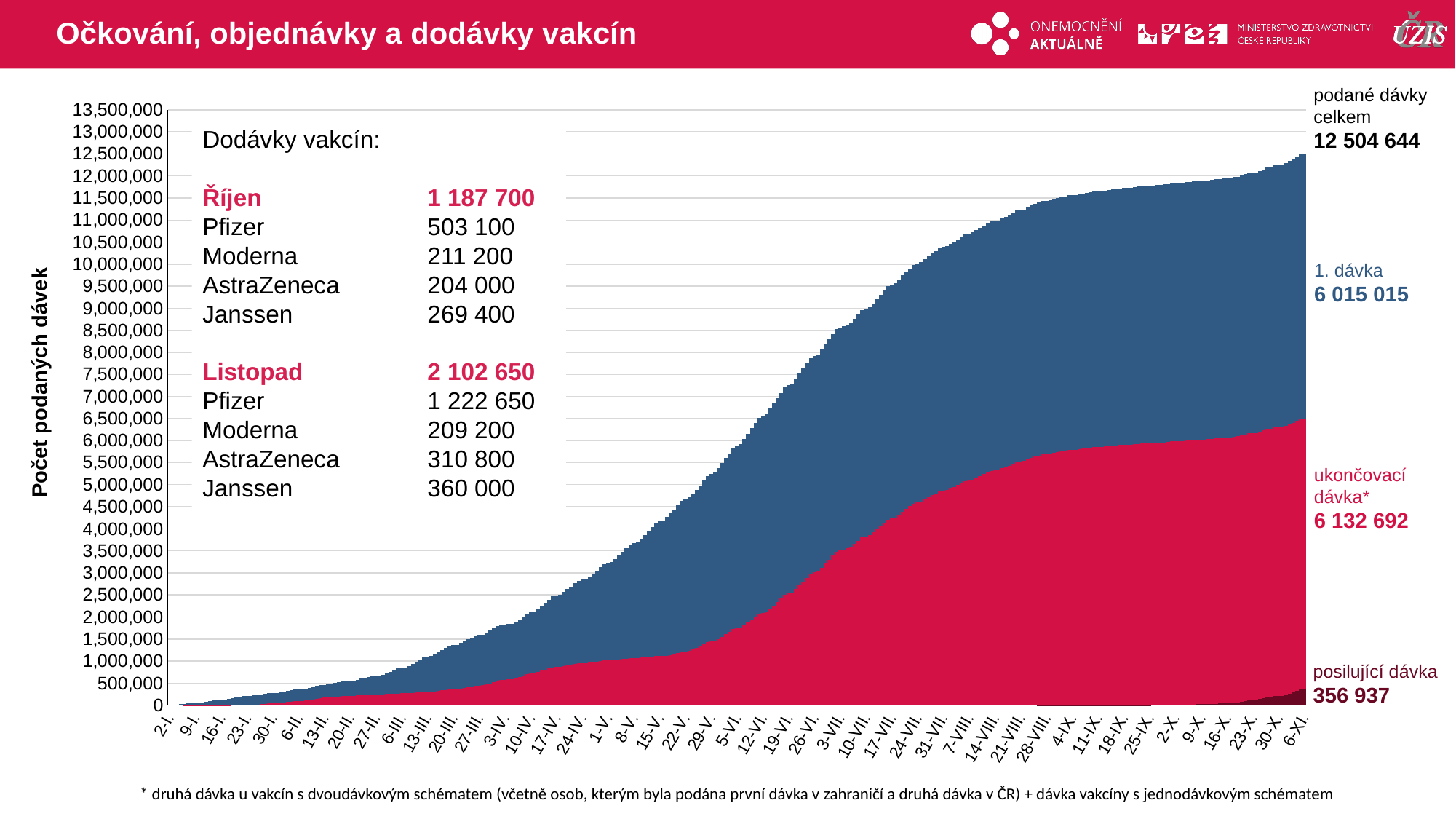

# Očkování, objednávky a dodávky vakcín
podané dávky celkem
12 504 644

### Chart

| Category | posilující dávka | dokončené očkování | první dávka |
|---|---|---|---|
| 2-I. | 0.0 | 0.0 | 13406.0 |
| 3-I. | 0.0 | 0.0 | 14329.0 |
| 4-I. | 0.0 | 0.0 | 17930.0 |
| 5-I. | 0.0 | 0.0 | 22437.0 |
| 6-I. | 0.0 | 1.0 | 28273.0 |
| 7-I. | 0.0 | 1.0 | 36250.0 |
| 8-I. | 0.0 | 1.0 | 46279.0 |
| 9-I. | 0.0 | 2.0 | 48302.0 |
| 10-I. | 0.0 | 4.0 | 50067.0 |
| 11-I. | 0.0 | 6.0 | 59907.0 |
| 12-I. | 0.0 | 8.0 | 73301.0 |
| 13-I. | 0.0 | 8.0 | 86817.0 |
| 14-I. | 0.0 | 11.0 | 102034.0 |
| 15-I. | 0.0 | 11.0 | 116021.0 |
| 16-I. | 0.0 | 14.0 | 119410.0 |
| 17-I. | 0.0 | 653.0 | 122020.0 |
| 18-I. | 0.0 | 2476.0 | 134490.0 |
| 19-I. | 0.0 | 5198.0 | 147074.0 |
| 20-I. | 0.0 | 7851.0 | 160733.0 |
| 21-I. | 0.0 | 9590.0 | 176358.0 |
| 22-I. | 0.0 | 10634.0 | 191210.0 |
| 23-I. | 0.0 | 11511.0 | 194523.0 |
| 24-I. | 0.0 | 12381.0 | 196776.0 |
| 25-I. | 0.0 | 15350.0 | 206409.0 |
| 26-I. | 0.0 | 19330.0 | 216942.0 |
| 27-I. | 0.0 | 23859.0 | 225964.0 |
| 28-I. | 0.0 | 29979.0 | 233050.0 |
| 29-I. | 0.0 | 37873.0 | 239246.0 |
| 30-I. | 0.0 | 38961.0 | 239977.0 |
| 31-I. | 0.0 | 40142.0 | 240688.0 |
| 1-II. | 0.0 | 48088.0 | 244659.0 |
| 2-II. | 0.0 | 58313.0 | 248787.0 |
| 3-II. | 0.0 | 69305.0 | 253195.0 |
| 4-II. | 0.0 | 82271.0 | 258085.0 |
| 5-II. | 0.0 | 92932.0 | 263537.0 |
| 6-II. | 0.0 | 95287.0 | 264381.0 |
| 7-II. | 0.0 | 97781.0 | 265227.0 |
| 8-II. | 0.0 | 109170.0 | 269293.0 |
| 9-II. | 0.0 | 121099.0 | 274379.0 |
| 10-II. | 0.0 | 134325.0 | 279876.0 |
| 11-II. | 0.0 | 150521.0 | 286191.0 |
| 12-II. | 0.0 | 165224.0 | 292940.0 |
| 13-II. | 0.0 | 168208.0 | 294542.0 |
| 14-II. | 0.0 | 169588.0 | 295540.0 |
| 15-II. | 0.0 | 178932.0 | 301936.0 |
| 16-II. | 0.0 | 187995.0 | 310648.0 |
| 17-II. | 0.0 | 196289.0 | 320338.0 |
| 18-II. | 0.0 | 204348.0 | 332646.0 |
| 19-II. | 0.0 | 211680.0 | 344492.0 |
| 20-II. | 0.0 | 212858.0 | 346481.0 |
| 21-II. | 0.0 | 213877.0 | 347602.0 |
| 22-II. | 0.0 | 219895.0 | 357714.0 |
| 23-II. | 0.0 | 226858.0 | 370647.0 |
| 24-II. | 0.0 | 232883.0 | 384513.0 |
| 25-II. | 0.0 | 238418.0 | 402473.0 |
| 26-II. | 0.0 | 243750.0 | 418623.0 |
| 27-II. | 0.0 | 244302.0 | 421625.0 |
| 28-II. | 0.0 | 244848.0 | 423964.0 |
| 1-III. | 0.0 | 248283.0 | 443524.0 |
| 2-III. | 0.0 | 251820.0 | 470732.0 |
| 3-III. | 0.0 | 256311.0 | 501574.0 |
| 4-III. | 0.0 | 260982.0 | 534807.0 |
| 5-III. | 0.0 | 266382.0 | 563604.0 |
| 6-III. | 0.0 | 267234.0 | 575731.0 |
| 7-III. | 0.0 | 268070.0 | 587253.0 |
| 8-III. | 0.0 | 272909.0 | 616952.0 |
| 9-III. | 0.0 | 279281.0 | 653278.0 |
| 10-III. | 0.0 | 286224.0 | 694547.0 |
| 11-III. | 0.0 | 294586.0 | 739337.0 |
| 12-III. | 0.0 | 303034.0 | 778108.0 |
| 13-III. | 0.0 | 304332.0 | 795166.0 |
| 14-III. | 0.0 | 305475.0 | 807264.0 |
| 15-III. | 0.0 | 314241.0 | 835622.0 |
| 16-III. | 0.0 | 324763.0 | 874487.0 |
| 17-III. | 0.0 | 335255.0 | 911936.0 |
| 18-III. | 0.0 | 347655.0 | 949871.0 |
| 19-III. | 0.0 | 361249.0 | 984318.0 |
| 20-III. | 0.0 | 363260.0 | 999432.0 |
| 21-III. | 0.0 | 364806.0 | 1006828.0 |
| 22-III. | 0.0 | 377296.0 | 1031342.0 |
| 23-III. | 0.0 | 390635.0 | 1057943.0 |
| 24-III. | 0.0 | 406352.0 | 1084768.0 |
| 25-III. | 0.0 | 424182.0 | 1111068.0 |
| 26-III. | 0.0 | 441665.0 | 1135847.0 |
| 27-III. | 0.0 | 446505.0 | 1144262.0 |
| 28-III. | 0.0 | 450640.0 | 1149790.0 |
| 29-III. | 0.0 | 471346.0 | 1168888.0 |
| 30-III. | 0.0 | 493510.0 | 1193560.0 |
| 31-III. | 0.0 | 520545.0 | 1216626.0 |
| 1-IV. | 0.0 | 552578.0 | 1242205.0 |
| 2-IV. | 0.0 | 565362.0 | 1249089.0 |
| 3-IV. | 0.0 | 576270.0 | 1252689.0 |
| 4-IV. | 0.0 | 585174.0 | 1255177.0 |
| 5-IV. | 0.0 | 592347.0 | 1257545.0 |
| 6-IV. | 0.0 | 621568.0 | 1273641.0 |
| 7-IV. | 0.0 | 643780.0 | 1297014.0 |
| 8-IV. | 0.0 | 674777.0 | 1335647.0 |
| 9-IV. | 0.0 | 704938.0 | 1375130.0 |
| 10-IV. | 0.0 | 720214.0 | 1390571.0 |
| 11-IV. | 0.0 | 730237.0 | 1400317.0 |
| 12-IV. | 0.0 | 755341.0 | 1438533.0 |
| 13-IV. | 0.0 | 781362.0 | 1474752.0 |
| 14-IV. | 0.0 | 808696.0 | 1513521.0 |
| 15-IV. | 0.0 | 834395.0 | 1561273.0 |
| 16-IV. | 0.0 | 860008.0 | 1605894.0 |
| 17-IV. | 0.0 | 869027.0 | 1622556.0 |
| 18-IV. | 0.0 | 874007.0 | 1635521.0 |
| 19-IV. | 0.0 | 889450.0 | 1679496.0 |
| 20-IV. | 0.0 | 905297.0 | 1722012.0 |
| 21-IV. | 0.0 | 919626.0 | 1769709.0 |
| 22-IV. | 0.0 | 936991.0 | 1824142.0 |
| 23-IV. | 0.0 | 949021.0 | 1873841.0 |
| 24-IV. | 0.0 | 954253.0 | 1891641.0 |
| 25-IV. | 0.0 | 958236.0 | 1906295.0 |
| 26-IV. | 0.0 | 965773.0 | 1955312.0 |
| 27-IV. | 0.0 | 977982.0 | 2003335.0 |
| 28-IV. | 0.0 | 991952.0 | 2060609.0 |
| 29-IV. | 0.0 | 1007801.0 | 2124534.0 |
| 30-IV. | 0.0 | 1017733.0 | 2185263.0 |
| 1-V. | 0.0 | 1021156.0 | 2204451.0 |
| 2-V. | 0.0 | 1023407.0 | 2223317.0 |
| 3-V. | 0.0 | 1028452.0 | 2289409.0 |
| 4-V. | 0.0 | 1036758.0 | 2354315.0 |
| 5-V. | 0.0 | 1046126.0 | 2425465.0 |
| 6-V. | 0.0 | 1056799.0 | 2503858.0 |
| 7-V. | 0.0 | 1066850.0 | 2579189.0 |
| 8-V. | 0.0 | 1068589.0 | 2608442.0 |
| 9-V. | 0.0 | 1069777.0 | 2632602.0 |
| 10-V. | 0.0 | 1076971.0 | 2703646.0 |
| 11-V. | 0.0 | 1085745.0 | 2777893.0 |
| 12-V. | 0.0 | 1094792.0 | 2856131.0 |
| 13-V. | 0.0 | 1103922.0 | 2938607.0 |
| 14-V. | 0.0 | 1111649.0 | 3016907.0 |
| 15-V. | 0.0 | 1113846.0 | 3048683.0 |
| 16-V. | 0.0 | 1115088.0 | 3074414.0 |
| 17-V. | 0.0 | 1121768.0 | 3146007.0 |
| 18-V. | 0.0 | 1134763.0 | 3216912.0 |
| 19-V. | 0.0 | 1149859.0 | 3293110.0 |
| 20-V. | 0.0 | 1176825.0 | 3366879.0 |
| 21-V. | 0.0 | 1204506.0 | 3434184.0 |
| 22-V. | 0.0 | 1215643.0 | 3466348.0 |
| 23-V. | 0.0 | 1224651.0 | 3488652.0 |
| 24-V. | 0.0 | 1258255.0 | 3534487.0 |
| 25-V. | 0.0 | 1294007.0 | 3584528.0 |
| 26-V. | 0.0 | 1331484.0 | 3650342.0 |
| 27-V. | 0.0 | 1378748.0 | 3709597.0 |
| 28-V. | 0.0 | 1425246.0 | 3769163.0 |
| 29-V. | 0.0 | 1442316.0 | 3798174.0 |
| 30-V. | 0.0 | 1456723.0 | 3820507.0 |
| 31-V. | 0.0 | 1504234.0 | 3874368.0 |
| 1-VI. | 0.0 | 1553010.0 | 3931094.0 |
| 2-VI. | 0.0 | 1606914.0 | 3991493.0 |
| 3-VI. | 0.0 | 1667065.0 | 4046896.0 |
| 4-VI. | 0.0 | 1724381.0 | 4106715.0 |
| 5-VI. | 0.0 | 1743156.0 | 4140716.0 |
| 6-VI. | 0.0 | 1758249.0 | 4167545.0 |
| 7-VI. | 0.0 | 1813820.0 | 4228078.0 |
| 8-VI. | 0.0 | 1868728.0 | 4288983.0 |
| 9-VI. | 0.0 | 1933093.0 | 4344529.0 |
| 10-VI. | 0.0 | 2004121.0 | 4395272.0 |
| 11-VI. | 0.0 | 2073766.0 | 4444216.0 |
| 12-VI. | 0.0 | 2094494.0 | 4476091.0 |
| 13-VI. | 0.0 | 2112851.0 | 4500028.0 |
| 14-VI. | 0.0 | 2187146.0 | 4540690.0 |
| 15-VI. | 0.0 | 2259399.0 | 4583138.0 |
| 16-VI. | 0.0 | 2337525.0 | 4623321.0 |
| 17-VI. | 0.0 | 2420494.0 | 4660494.0 |
| 18-VI. | 0.0 | 2500902.0 | 4700807.0 |
| 19-VI. | 0.0 | 2530117.0 | 4722518.0 |
| 20-VI. | 0.0 | 2553880.0 | 4739831.0 |
| 21-VI. | 0.0 | 2632356.0 | 4770883.0 |
| 22-VI. | 0.0 | 2714514.0 | 4802211.0 |
| 23-VI. | 0.0 | 2799637.0 | 4832045.0 |
| 24-VI. | 0.0 | 2889568.0 | 4860037.0 |
| 25-VI. | 0.0 | 2975599.0 | 4889343.0 |
| 26-VI. | 0.0 | 3010335.0 | 4905154.0 |
| 27-VI. | 0.0 | 3036925.0 | 4919078.0 |
| 28-VI. | 0.0 | 3122006.0 | 4946225.0 |
| 29-VI. | 0.0 | 3208376.0 | 4974018.0 |
| 30-VI. | 0.0 | 3299222.0 | 5000142.0 |
| 1-VII. | 0.0 | 3389155.0 | 5022323.0 |
| 2-VII. | 0.0 | 3474872.0 | 5047312.0 |
| 3-VII. | 0.0 | 3506327.0 | 5054358.0 |
| 4-VII. | 0.0 | 3528087.0 | 5061888.0 |
| 5-VII. | 0.0 | 3553404.0 | 5069218.0 |
| 6-VII. | 0.0 | 3580974.0 | 5074589.0 |
| 7-VII. | 0.0 | 3659844.0 | 5099367.0 |
| 8-VII. | 0.0 | 3730064.0 | 5124628.0 |
| 9-VII. | 0.0 | 3799235.0 | 5151095.0 |
| 10-VII. | 0.0 | 3827797.0 | 5160411.0 |
| 11-VII. | 0.0 | 3850647.0 | 5168891.0 |
| 12-VII. | 0.0 | 3919661.0 | 5195083.0 |
| 13-VII. | 0.0 | 3989442.0 | 5219387.0 |
| 14-VII. | 0.0 | 4061338.0 | 5243185.0 |
| 15-VII. | 0.0 | 4127254.0 | 5269985.0 |
| 16-VII. | 0.0 | 4199859.0 | 5295396.0 |
| 17-VII. | 0.0 | 4231234.0 | 5303655.0 |
| 18-VII. | 0.0 | 4257189.0 | 5311538.0 |
| 19-VII. | 0.0 | 4324127.0 | 5333386.0 |
| 20-VII. | 0.0 | 4391075.0 | 5352833.0 |
| 21-VII. | 0.0 | 4454438.0 | 5373420.0 |
| 22-VII. | 0.0 | 4512955.0 | 5392712.0 |
| 23-VII. | 0.0 | 4567584.0 | 5412783.0 |
| 24-VII. | 0.0 | 4595181.0 | 5418893.0 |
| 25-VII. | 0.0 | 4617258.0 | 5424346.0 |
| 26-VII. | 0.0 | 4665811.0 | 5445197.0 |
| 27-VII. | 0.0 | 4712331.0 | 5464596.0 |
| 28-VII. | 0.0 | 4758202.0 | 5482059.0 |
| 29-VII. | 0.0 | 4800048.0 | 5500045.0 |
| 30-VII. | 0.0 | 4842493.0 | 5519982.0 |
| 31-VII. | 0.0 | 4861972.0 | 5527337.0 |
| 1-VIII. | 0.0 | 4878094.0 | 5532713.0 |
| 2-VIII. | 0.0 | 4915563.0 | 5548866.0 |
| 3-VIII. | 0.0 | 4953575.0 | 5563255.0 |
| 4-VIII. | 0.0 | 4990213.0 | 5576336.0 |
| 5-VIII. | 0.0 | 5030581.0 | 5589290.0 |
| 6-VIII. | 0.0 | 5073763.0 | 5602962.0 |
| 7-VIII. | 0.0 | 5091868.0 | 5607126.0 |
| 8-VIII. | 0.0 | 5107584.0 | 5610383.0 |
| 9-VIII. | 0.0 | 5152548.0 | 5620786.0 |
| 10-VIII. | 0.0 | 5192034.0 | 5630396.0 |
| 11-VIII. | 0.0 | 5235093.0 | 5639508.0 |
| 12-VIII. | 0.0 | 5272146.0 | 5648406.0 |
| 13-VIII. | 0.0 | 5312388.0 | 5656891.0 |
| 14-VIII. | 0.0 | 5323049.0 | 5659162.0 |
| 15-VIII. | 0.0 | 5333399.0 | 5661108.0 |
| 16-VIII. | 0.0 | 5367402.0 | 5668979.0 |
| 17-VIII. | 0.0 | 5394435.0 | 5676583.0 |
| 18-VIII. | 0.0 | 5433234.0 | 5683811.0 |
| 19-VIII. | 0.0 | 5471526.0 | 5691001.0 |
| 20-VIII. | 0.0 | 5511644.0 | 5699706.0 |
| 21-VIII. | 0.0 | 5524366.0 | 5701504.0 |
| 22-VIII. | 0.0 | 5536312.0 | 5703044.0 |
| 23-VIII. | 0.0 | 5575498.0 | 5711045.0 |
| 24-VIII. | 0.0 | 5608685.0 | 5718648.0 |
| 25-VIII. | 0.0 | 5636979.0 | 5725324.0 |
| 26-VIII. | 1.0 | 5663053.0 | 5731940.0 |
| 27-VIII. | 1.0 | 5688949.0 | 5740026.0 |
| 28-VIII. | 1.0 | 5695962.0 | 5742021.0 |
| 29-VIII. | 1.0 | 5702562.0 | 5743697.0 |
| 30-VIII. | 1.0 | 5724377.0 | 5750506.0 |
| 31-VIII. | 1.0 | 5742411.0 | 5756392.0 |
| 1-IX. | 1.0 | 5756368.0 | 5760929.0 |
| 2-IX. | 1.0 | 5770698.0 | 5765874.0 |
| 3-IX. | 1.0 | 5786340.0 | 5773414.0 |
| 4-IX. | 1.0 | 5789875.0 | 5774842.0 |
| 5-IX. | 1.0 | 5792699.0 | 5776340.0 |
| 6-IX. | 1.0 | 5805178.0 | 5781087.0 |
| 7-IX. | 1.0 | 5816243.0 | 5783939.0 |
| 8-IX. | 2.0 | 5826058.0 | 5788316.0 |
| 9-IX. | 2.0 | 5836098.0 | 5793380.0 |
| 10-IX. | 2.0 | 5848238.0 | 5799473.0 |
| 11-IX. | 2.0 | 5850699.0 | 5800710.0 |
| 12-IX. | 2.0 | 5852318.0 | 5801376.0 |
| 13-IX. | 2.0 | 5862561.0 | 5805296.0 |
| 14-IX. | 2.0 | 5871546.0 | 5809231.0 |
| 15-IX. | 8.0 | 5880047.0 | 5813093.0 |
| 16-IX. | 8.0 | 5888290.0 | 5816796.0 |
| 17-IX. | 10.0 | 5898477.0 | 5821552.0 |
| 18-IX. | 11.0 | 5900813.0 | 5822714.0 |
| 19-IX. | 12.0 | 5902372.0 | 5823255.0 |
| 20-IX. | 442.0 | 5910536.0 | 5826153.0 |
| 21-IX. | 890.0 | 5918042.0 | 5829124.0 |
| 22-IX. | 1328.0 | 5923538.0 | 5832159.0 |
| 23-IX. | 2324.0 | 5929924.0 | 5835730.0 |
| 24-IX. | 2807.0 | 5939514.0 | 5839862.0 |
| 25-IX. | 2886.0 | 5941488.0 | 5840813.0 |
| 26-IX. | 2959.0 | 5943103.0 | 5841253.0 |
| 27-IX. | 3696.0 | 5949567.0 | 5843987.0 |
| 28-IX. | 3751.0 | 5950162.0 | 5844133.0 |
| 29-IX. | 4761.0 | 5957576.0 | 5846816.0 |
| 30-IX. | 5919.0 | 5965225.0 | 5850046.0 |
| 1-X. | 7767.0 | 5973153.0 | 5853160.0 |
| 2-X. | 7865.0 | 5974677.0 | 5853862.0 |
| 3-X. | 7947.0 | 5975538.0 | 5854267.0 |
| 4-X. | 9671.0 | 5981082.0 | 5856436.0 |
| 5-X. | 11793.0 | 5986125.0 | 5858508.0 |
| 6-X. | 14422.0 | 5991263.0 | 5861011.0 |
| 7-X. | 16817.0 | 5996450.0 | 5863228.0 |
| 8-X. | 20731.0 | 6003023.0 | 5866687.0 |
| 9-X. | 21190.0 | 6004663.0 | 5867535.0 |
| 10-X. | 21426.0 | 6005489.0 | 5868210.0 |
| 11-X. | 24071.0 | 6009842.0 | 5870337.0 |
| 12-X. | 27496.0 | 6013737.0 | 5872328.0 |
| 13-X. | 31867.0 | 6017862.0 | 5874827.0 |
| 14-X. | 36614.0 | 6022789.0 | 5877242.0 |
| 15-X. | 41663.0 | 6028900.0 | 5880968.0 |
| 16-X. | 42743.0 | 6030404.0 | 5881852.0 |
| 17-X. | 43303.0 | 6031446.0 | 5882618.0 |
| 18-X. | 50440.0 | 6035473.0 | 5885486.0 |
| 19-X. | 61335.0 | 6037538.0 | 5887940.0 |
| 20-X. | 76257.0 | 6041950.0 | 5891303.0 |
| 21-X. | 93715.0 | 6047404.0 | 5896629.0 |
| 22-X. | 112415.0 | 6053819.0 | 5904142.0 |
| 23-X. | 116065.0 | 6056012.0 | 5906420.0 |
| 24-X. | 118545.0 | 6057776.0 | 5907837.0 |
| 25-X. | 138059.0 | 6063445.0 | 5914995.0 |
| 26-X. | 160373.0 | 6069859.0 | 5922537.0 |
| 27-X. | 186431.0 | 6076997.0 | 5932680.0 |
| 28-X. | 190657.0 | 6078627.0 | 5934808.0 |
| 29-X. | 209423.0 | 6086324.0 | 5944912.0 |
| 30-X. | 213257.0 | 6088989.0 | 5947376.0 |
| 31-X. | 216929.0 | 6091245.0 | 5949448.0 |
| 1-XI. | 238388.0 | 6098687.0 | 5959681.0 |
| 2-XI. | 263219.0 | 6105842.0 | 5970048.0 |
| 3-XI. | 292240.0 | 6112563.0 | 5982724.0 |
| 4-XI. | 321701.0 | 6120332.0 | 5995610.0 |
| 5-XI. | 350615.0 | 6130448.0 | 6010888.0 |
| 6-XI. | 356937.0 | 6132692.0 | 6015015.0 |
Dodávky vakcín:

Říjen		 1 187 700
Pfizer		 503 100
Moderna		 211 200
AstraZeneca	 204 000
Janssen		 269 400

Listopad		 2 102 650
Pfizer		 1 222 650
Moderna		 209 200
AstraZeneca	 310 800
Janssen		 360 000

1. dávka
6 015 015
Počet podaných dávek
ukončovací dávka*
6 132 692
posilující dávka
356 937
* druhá dávka u vakcín s dvoudávkovým schématem (včetně osob, kterým byla podána první dávka v zahraničí a druhá dávka v ČR) + dávka vakcíny s jednodávkovým schématem